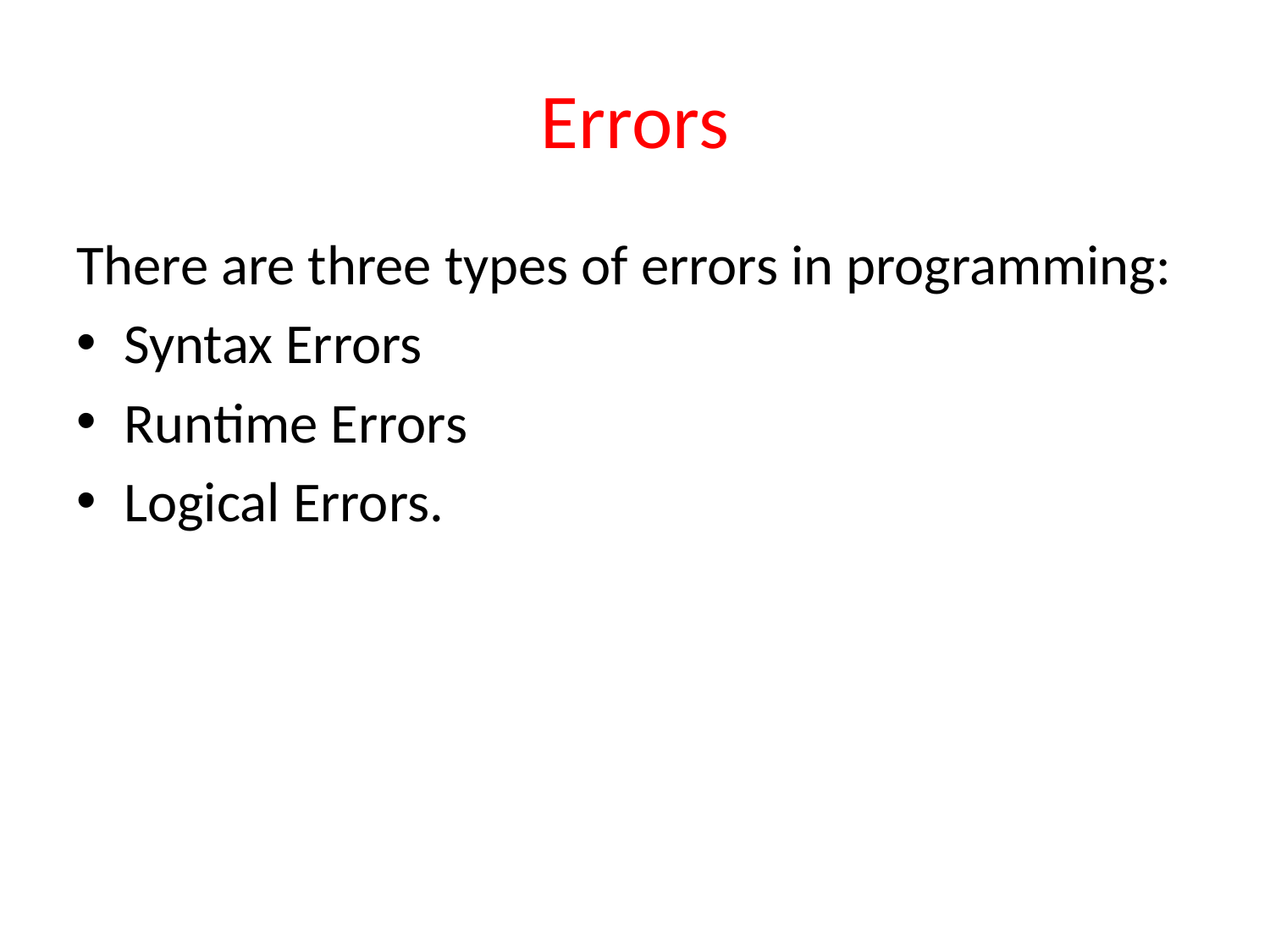

# Errors
There are three types of errors in programming:
Syntax Errors
Runtime Errors
Logical Errors.